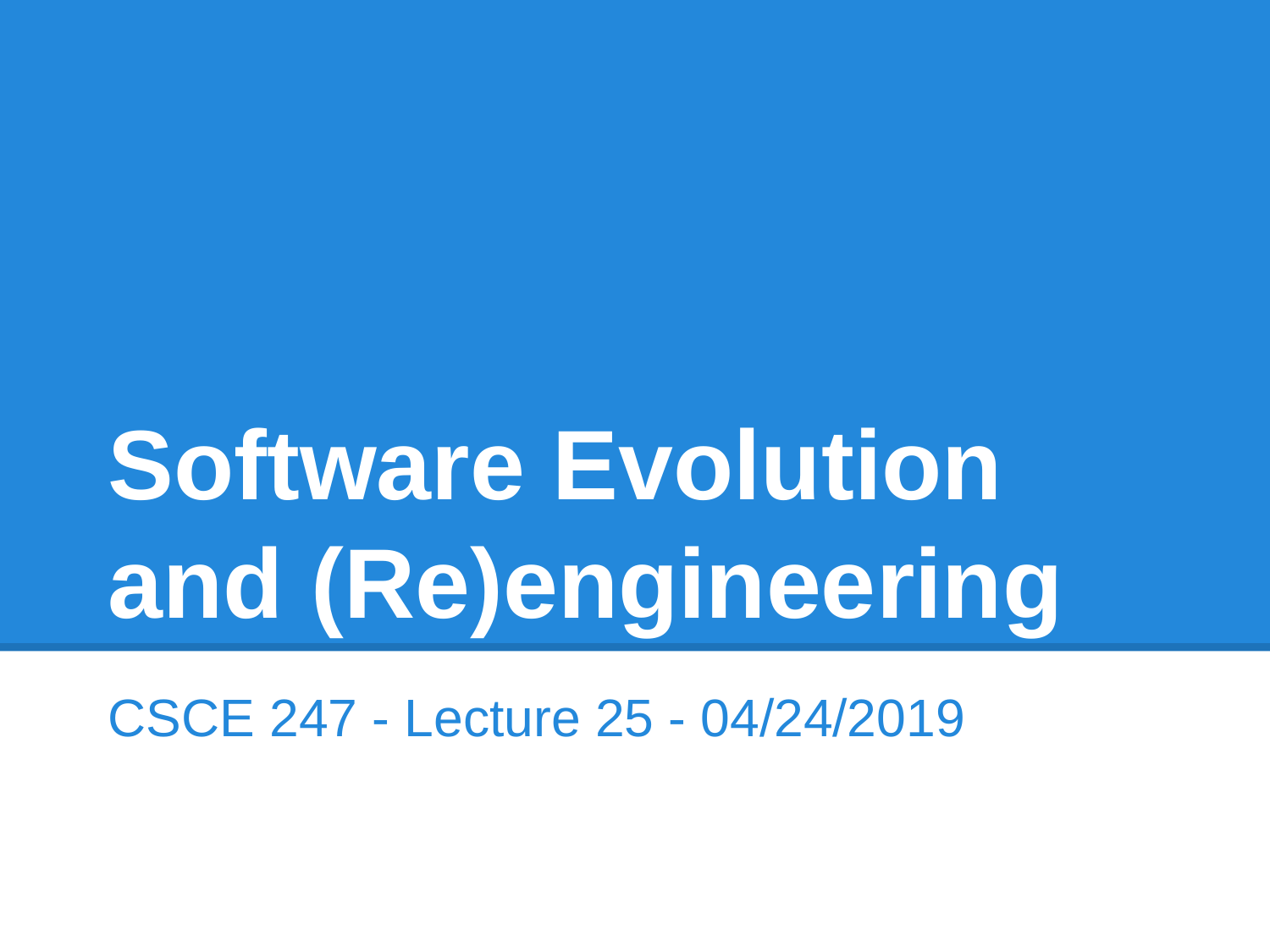

# Software Evolution and (Re)engineering
CSCE 247 - Lecture 25 - 04/24/2019